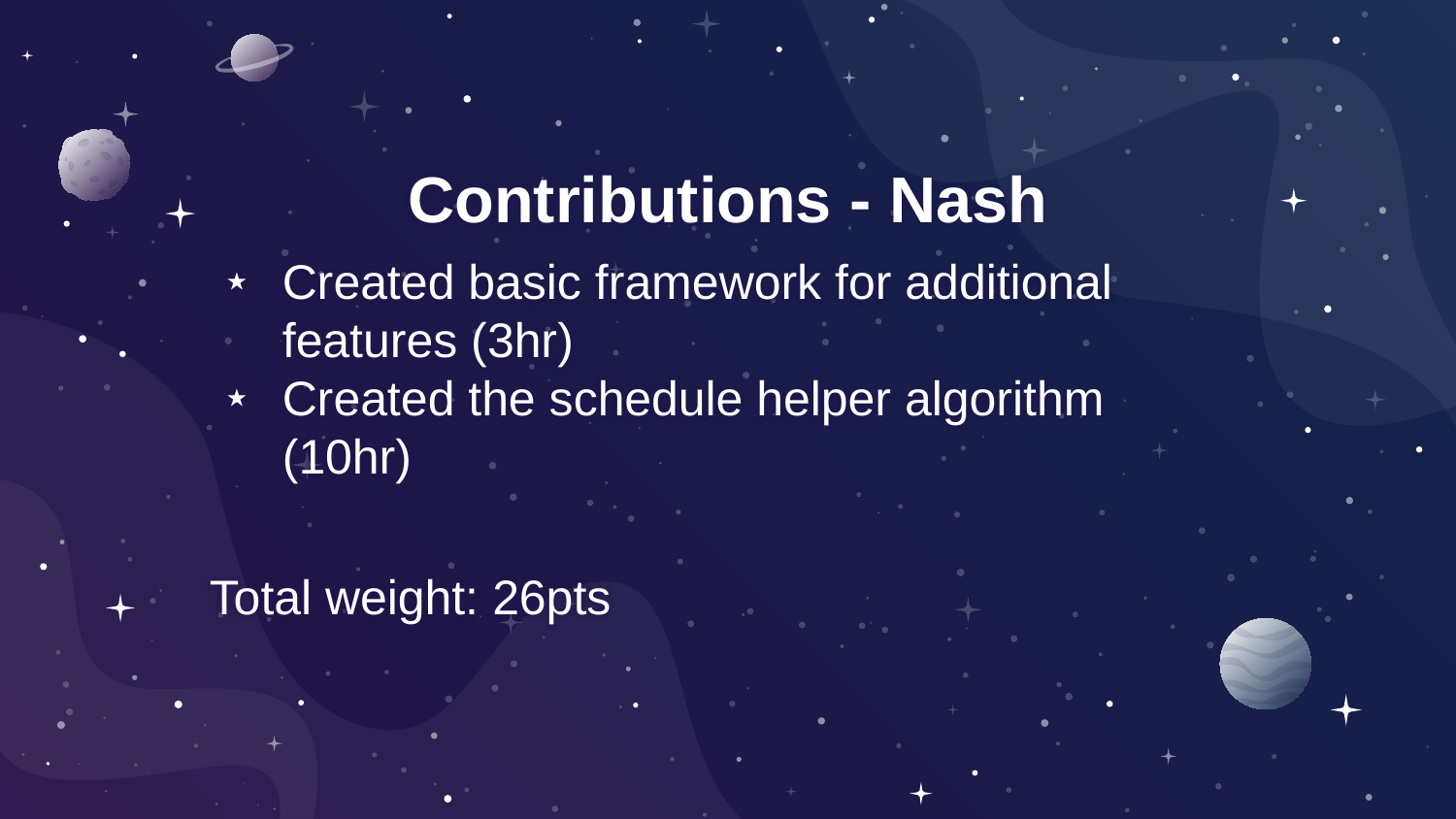

# Contributions - Nash
Created basic framework for additional features (3hr)
Created the schedule helper algorithm (10hr)

Total weight: 26pts